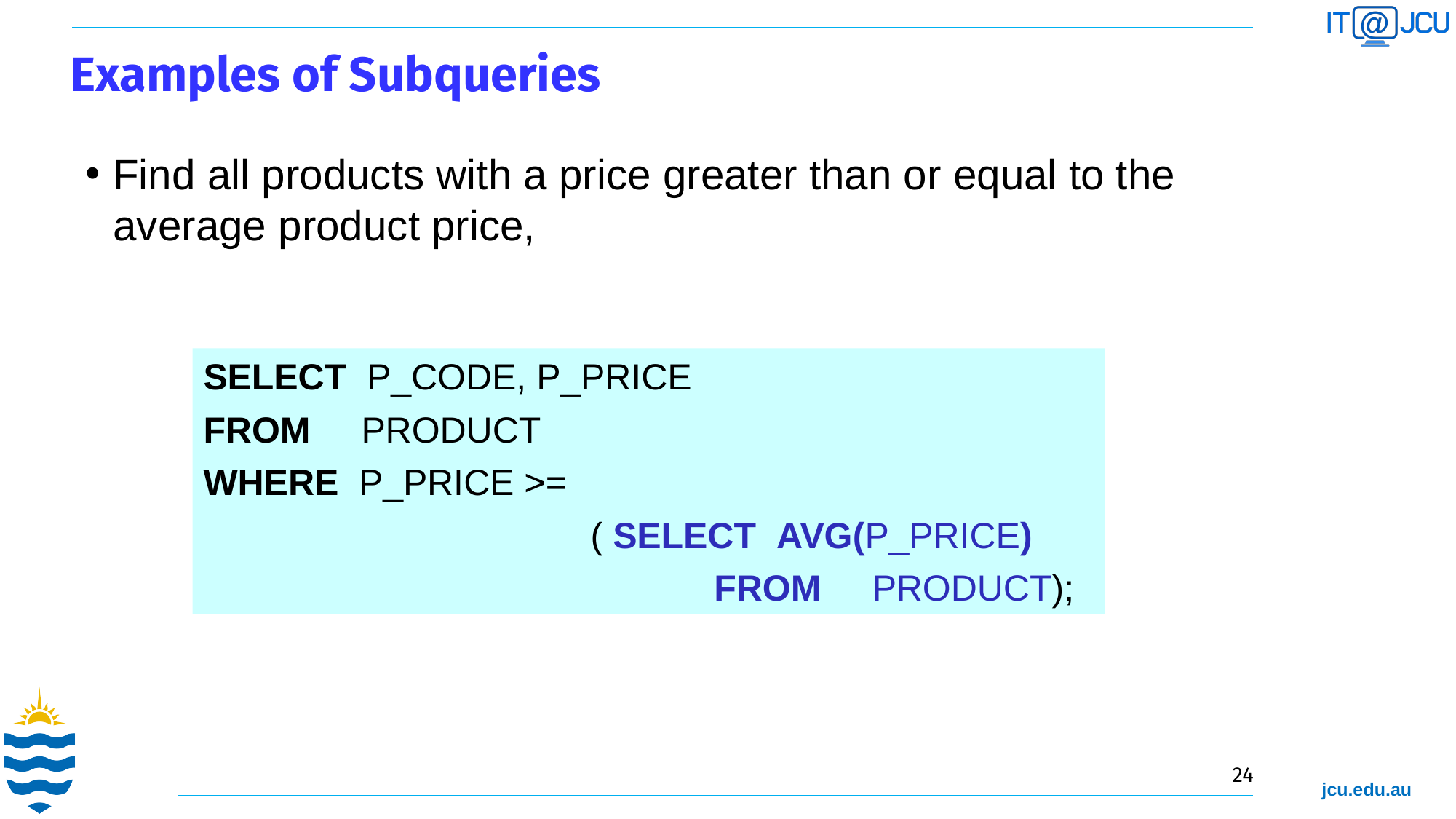

Examples of Subqueries
Find all products with a price greater than or equal to the average product price,
SELECT  P_CODE, P_PRICE
FROM     PRODUCT
WHERE  P_PRICE >=
                                      ( SELECT  AVG(P_PRICE)
			                  FROM     PRODUCT);
24